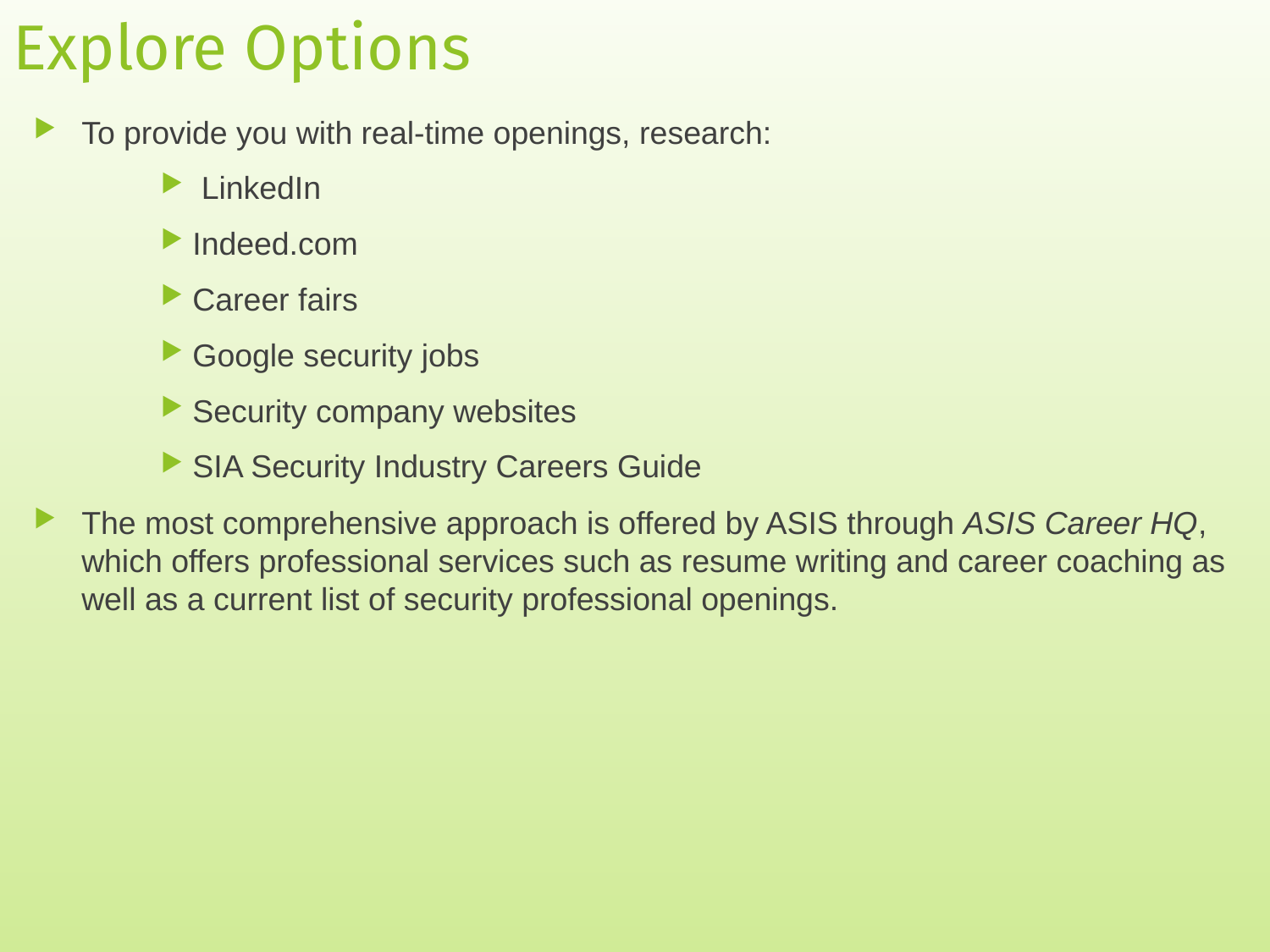

# Explore Options
To provide you with real-time openings, research:
 LinkedIn
Indeed.com
Career fairs
Google security jobs
Security company websites
SIA Security Industry Careers Guide
The most comprehensive approach is offered by ASIS through ASIS Career HQ, which offers professional services such as resume writing and career coaching as well as a current list of security professional openings.

8